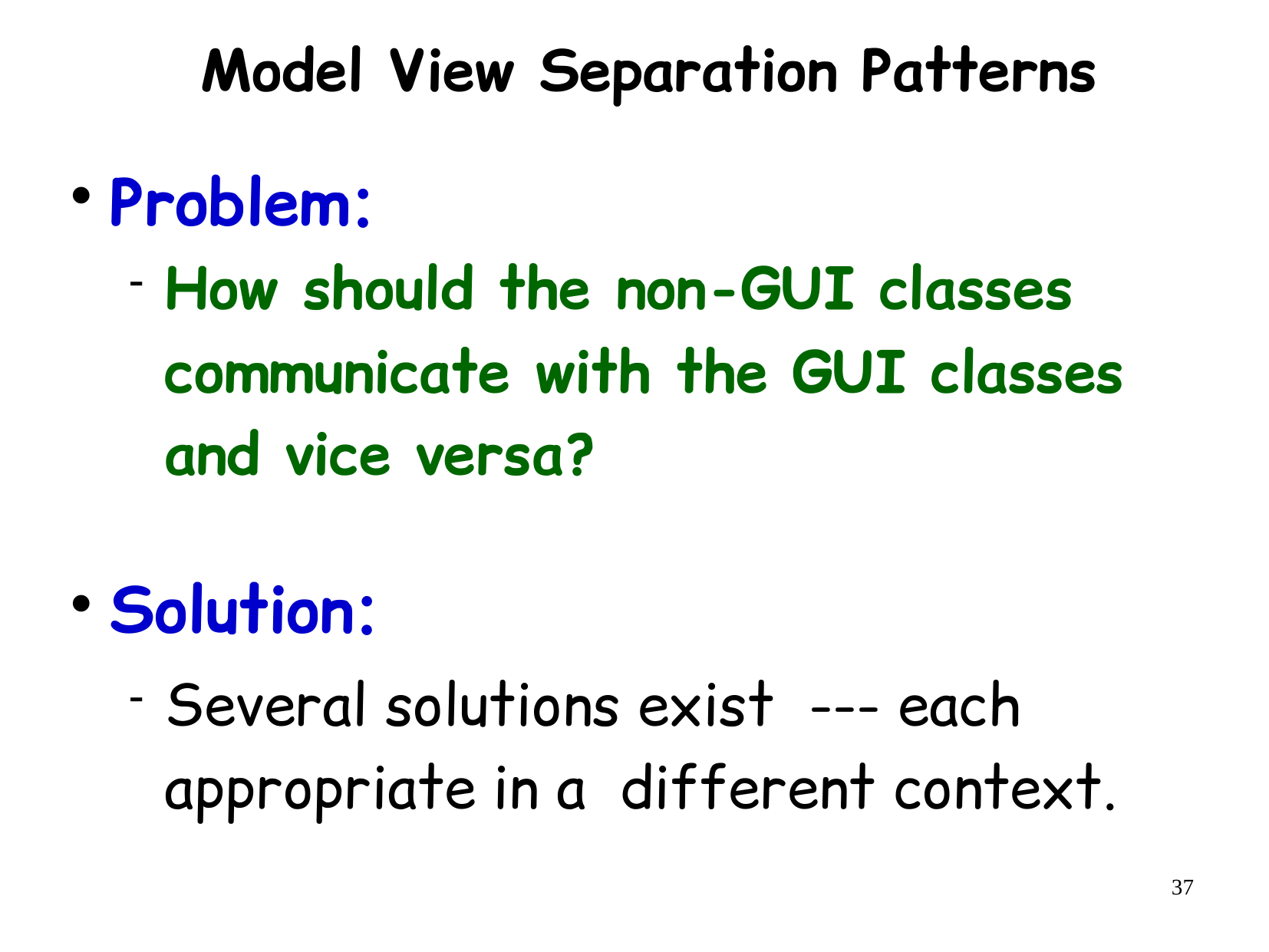

Model View Separation Patterns
Problem:
How should the non-GUI classes communicate with the GUI classes and vice versa?
Solution:
Several solutions exist  --- each appropriate in a  different context.